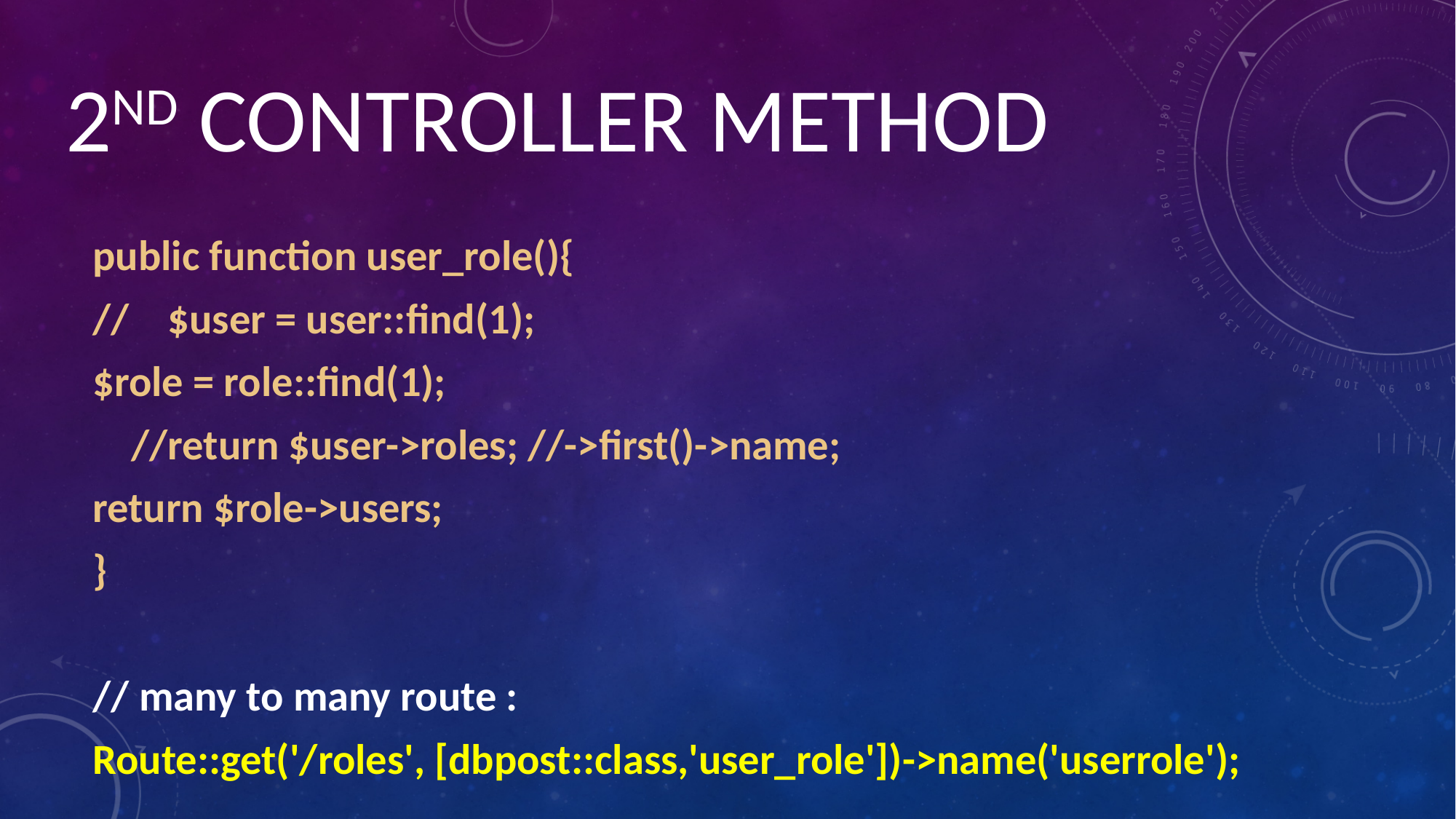

# 2nd Controller Method

public function user_role(){
//    $user = user::find(1);
$role = role::find(1);
    //return $user->roles; //->first()->name;
return $role->users;
}

// many to many route :
Route::get('/roles', [dbpost::class,'user_role'])->name('userrole');